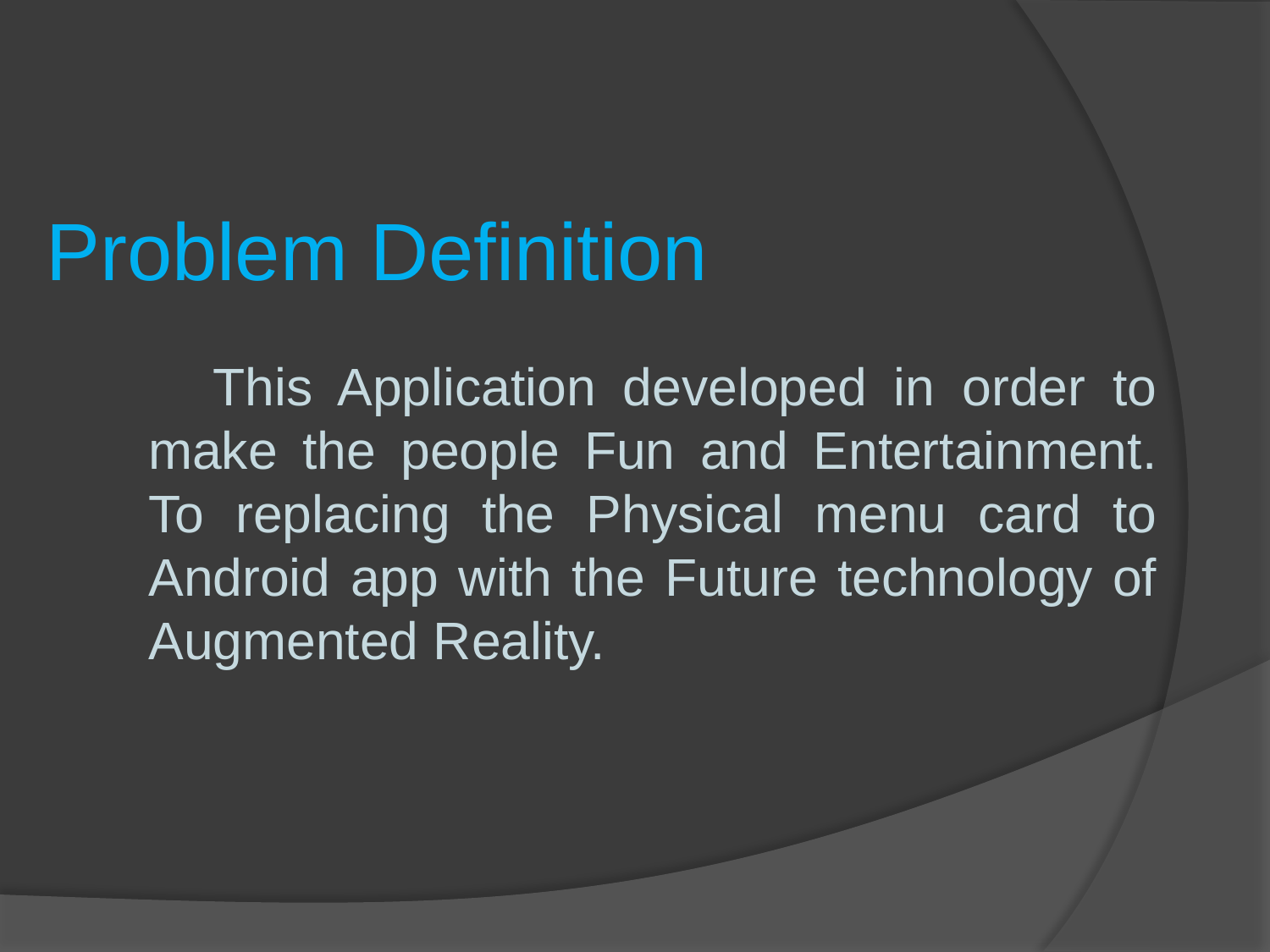

# Problem Definition
     This Application developed in order to make the people Fun and Entertainment. To replacing the Physical menu card to Android app with the Future technology of Augmented Reality.